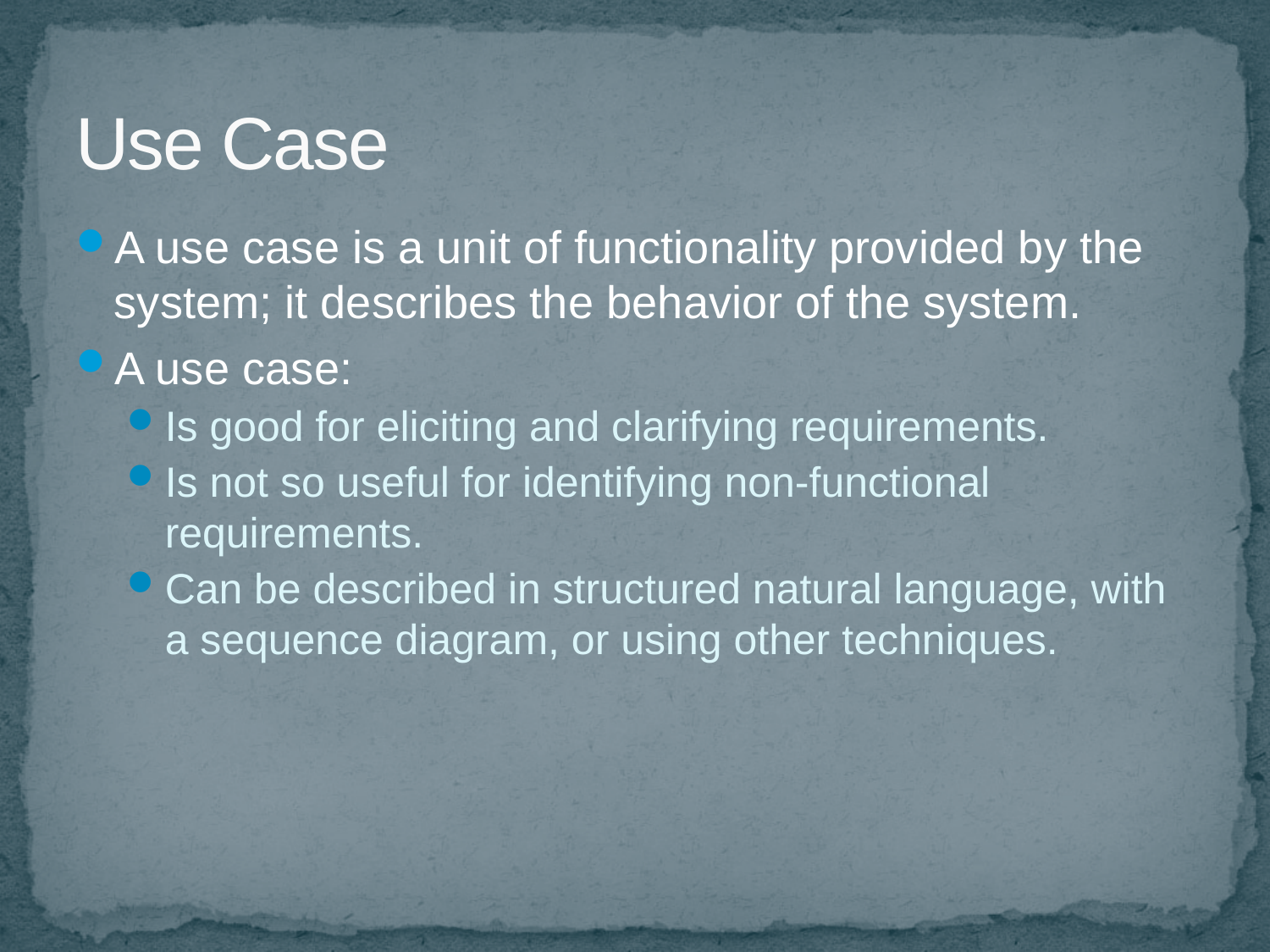

# Use Case
A use case is a unit of functionality provided by the system; it describes the behavior of the system.
A use case:
Is good for eliciting and clarifying requirements.
Is not so useful for identifying non-functional requirements.
Can be described in structured natural language, with a sequence diagram, or using other techniques.